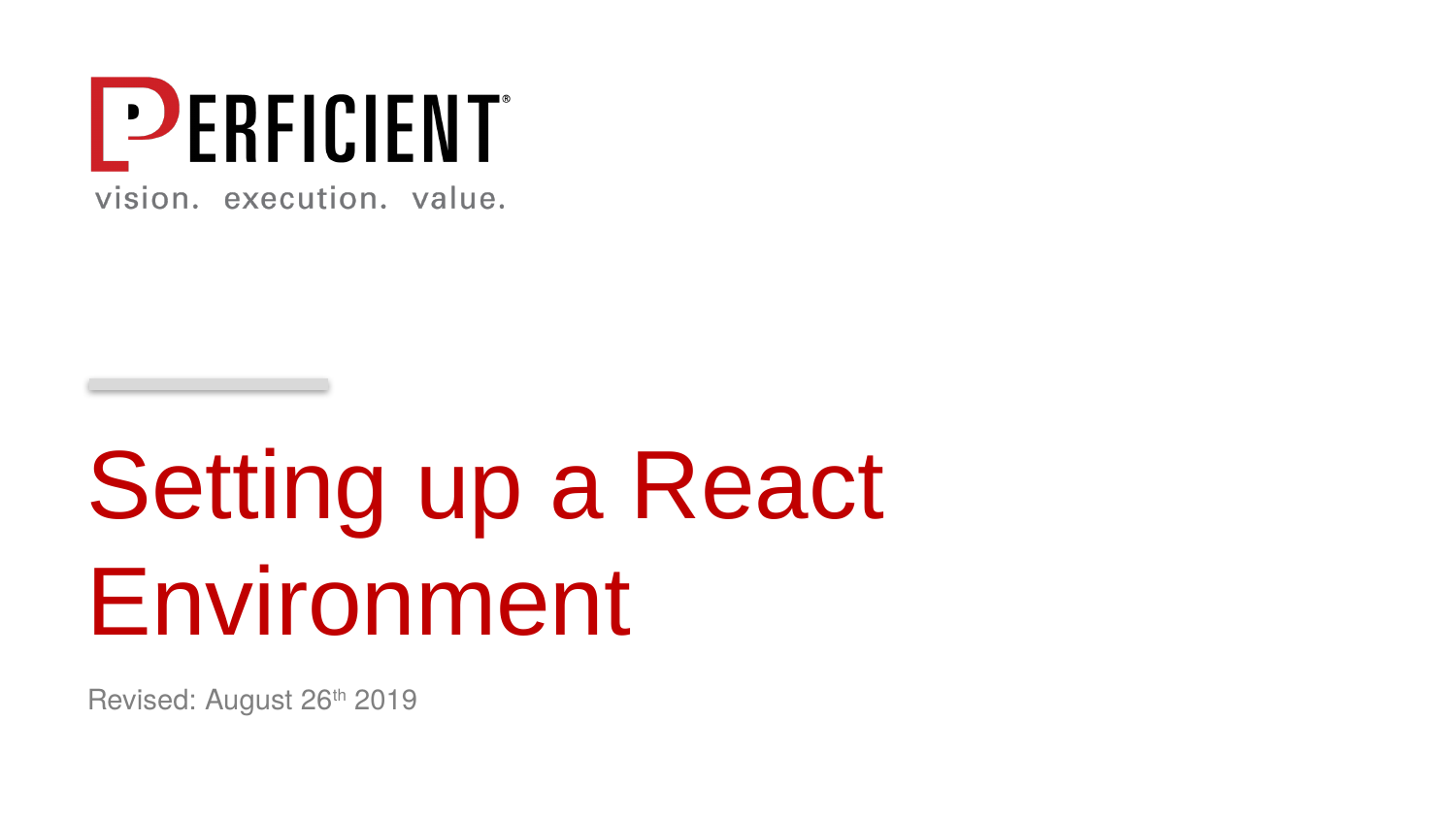

Setting up a React Environment
Revised: August 26th 2019